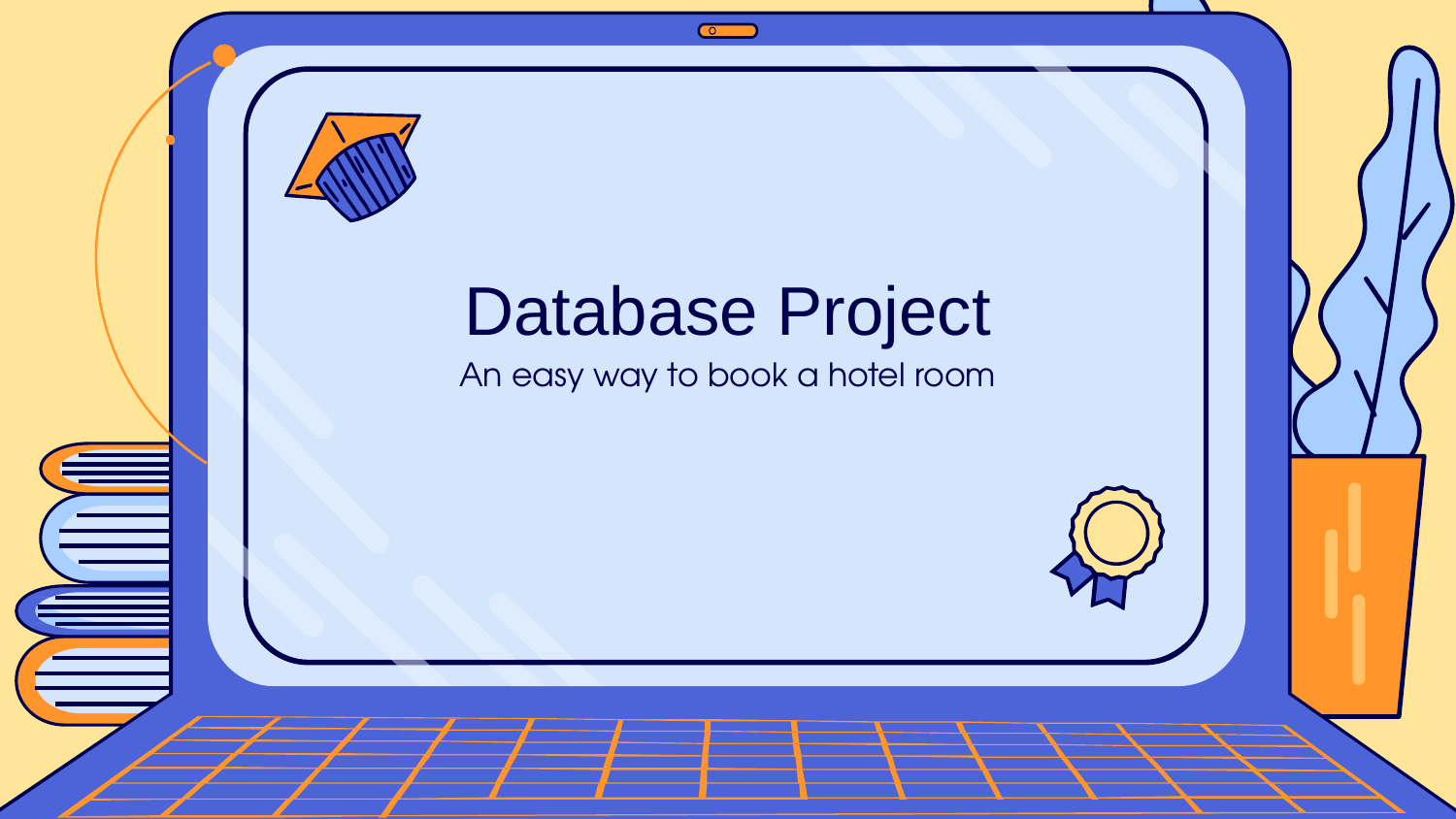

# Database Project
An easy way to book a hotel room